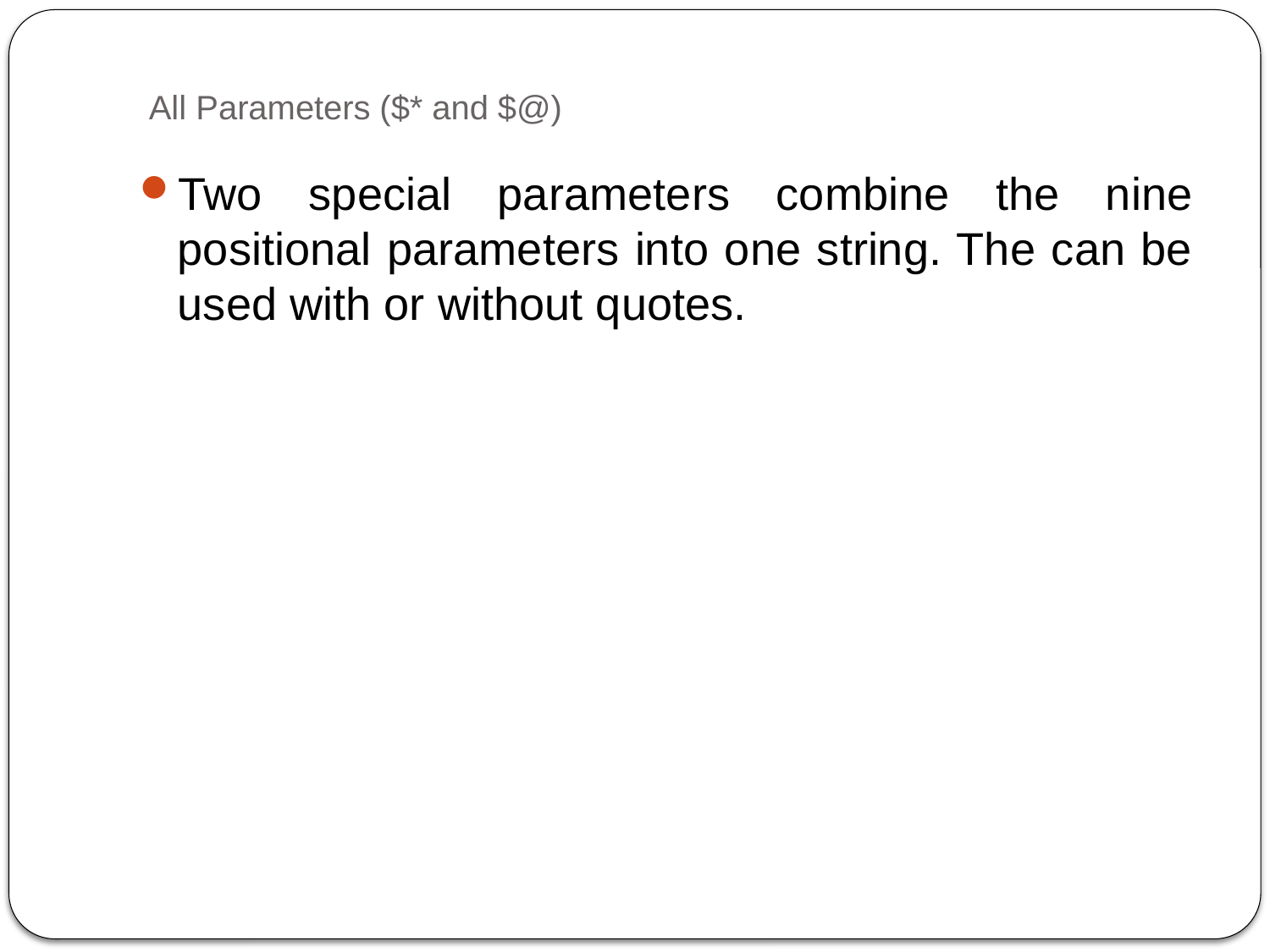

# All Parameters ($* and $@)
Two special parameters combine the nine positional parameters into one string. The can be used with or without quotes.